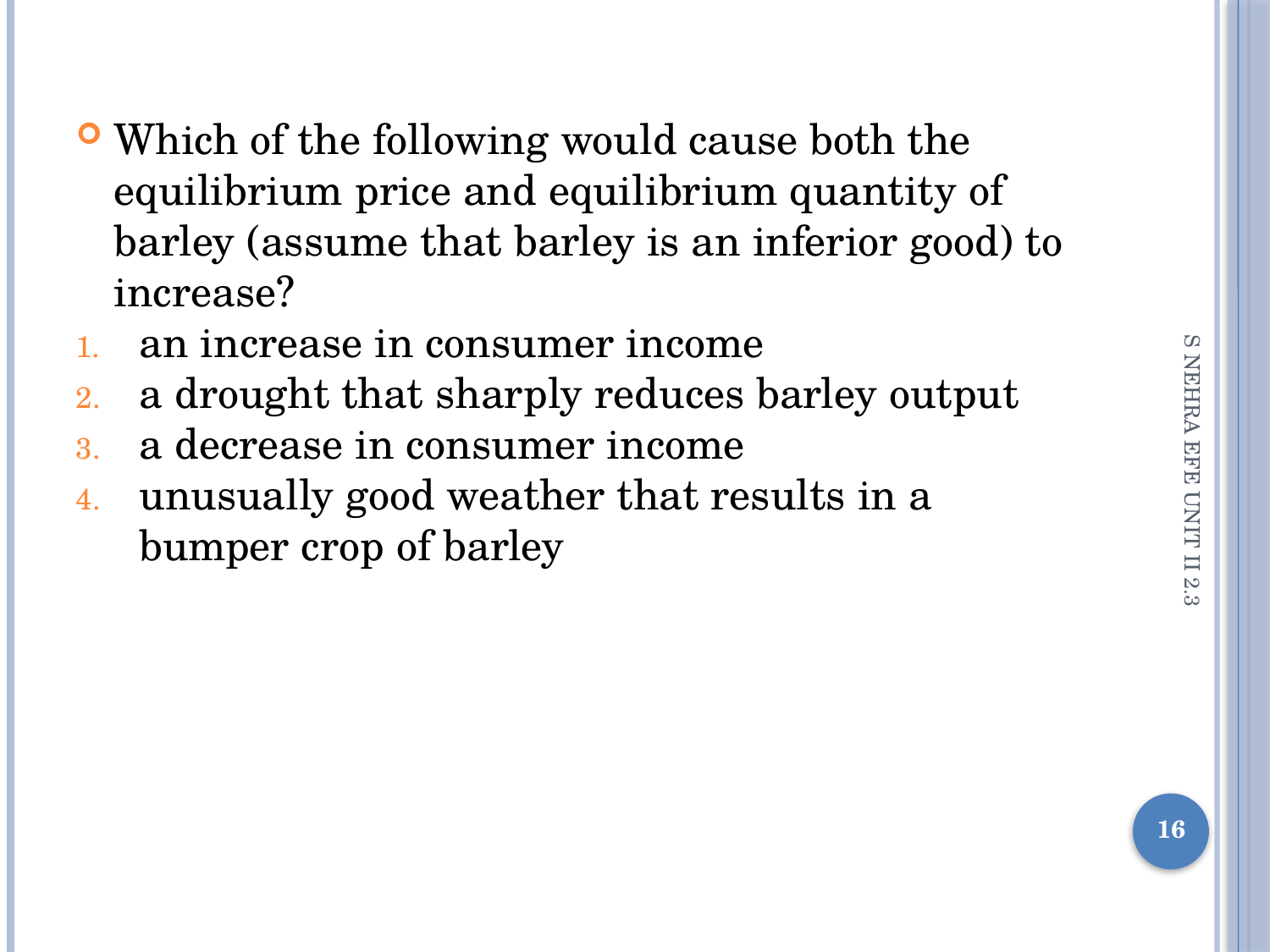

Which of the following would cause both the equilibrium price and equilibrium quantity of barley (assume that barley is an inferior good) to increase?
an increase in consumer income
a drought that sharply reduces barley output
a decrease in consumer income
unusually good weather that results in a bumper crop of barley
S NEHRA EFE UNIT II 2.3
16